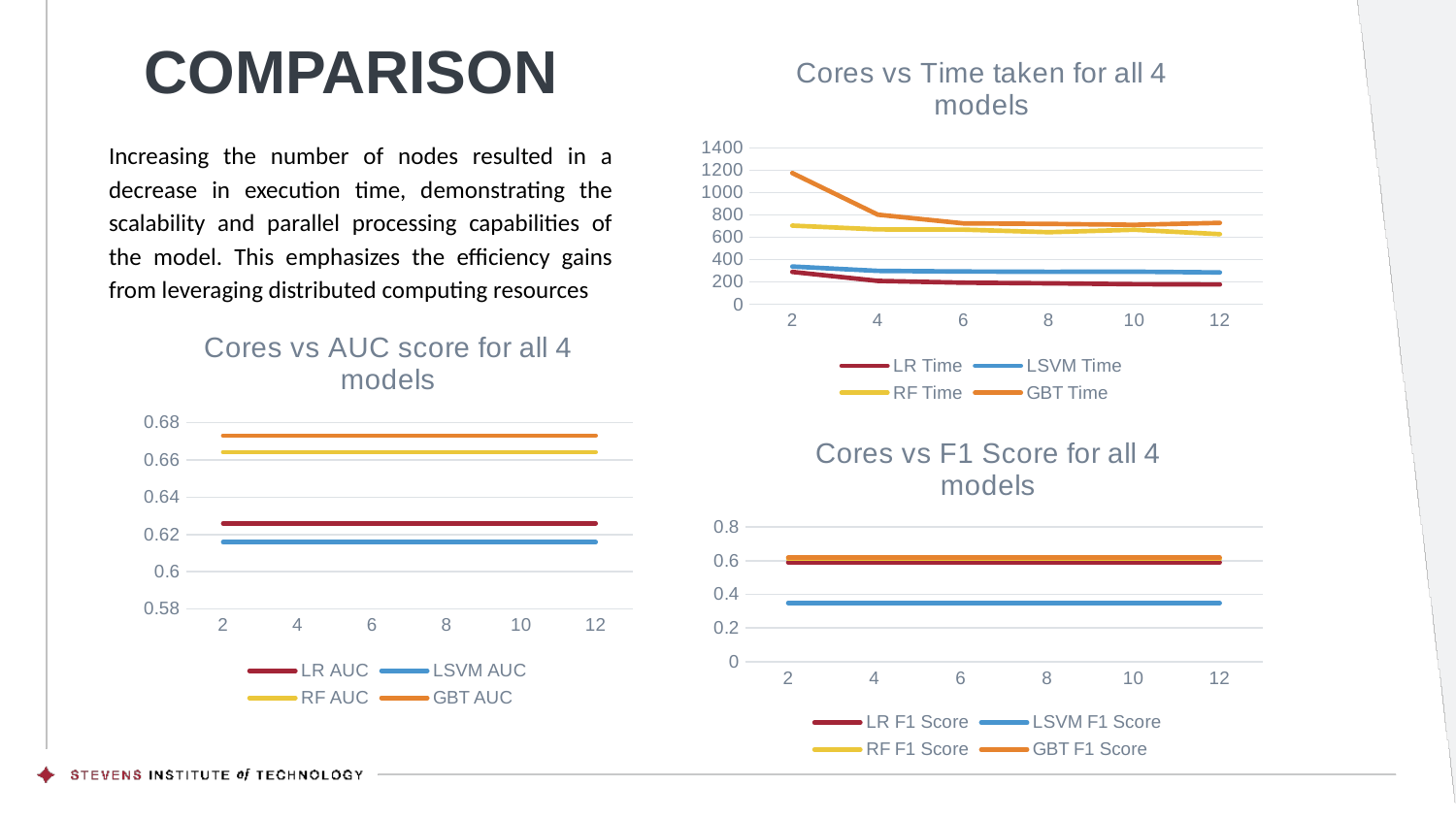

### Chart: Cores vs Time taken for all 4 models

| Category | LR Time | LSVM Time | RF Time | GBT Time |
|---|---|---|---|---|
| 2 | 289.735 | 337.999793767929 | 703.83 | 1174.03739571571 |
| 4 | 209.3443 | 298.908634424209 | 669.989721536636 | 802.187821149826 |
| 6 | 193.3367 | 293.406984322363 | 667.476026535034 | 723.564726829528 |
| 8 | 187.621 | 290.697213888168 | 644.745327234268 | 719.197294712066 |
| 10 | 180.2914 | 291.774861335754 | 666.897349834442 | 710.859213352203 |
| 12 | 177.4836 | 285.158148050308 | 627.301442861557 | 728.132386684417 |
# COMPARISON
Increasing the number of nodes resulted in a decrease in execution time, demonstrating the scalability and parallel processing capabilities of the model. This emphasizes the efficiency gains from leveraging distributed computing resources

### Chart: Cores vs AUC score for all 4 models

| Category | LR AUC | LSVM AUC | RF AUC | GBT AUC |
|---|---|---|---|---|
| 2 | 0.6259 | 0.615802655308696 | 0.664249662314148 | 0.673127327901458 |
| 4 | 0.6259 | 0.615802486722301 | 0.664250351475472 | 0.673127205847268 |
| 6 | 0.6259 | 0.615803166696695 | 0.664250351475472 | 0.673127367798442 |
| 8 | 0.6259 | 0.615800686058375 | 0.664249669681884 | 0.673128593553353 |
| 10 | 0.6259 | 0.615800812741393 | 0.664249669681884 | 0.6731282495635 |
| 12 | 0.6259 | 0.615798189228535 | 0.664249669681884 | 0.673126768996142 |

### Chart: Cores vs F1 Score for all 4 models

| Category | LR F1 Score | LSVM F1 Score | RF F1 Score | GBT F1 Score |
|---|---|---|---|---|
| 2 | 0.589 | 0.34872028039516 | 0.611389618818511 | 0.618469409272287 |
| 4 | 0.589 | 0.34872028039516 | 0.611389618818511 | 0.618469409272287 |
| 6 | 0.589 | 0.34872028039516 | 0.611389618818511 | 0.618469409272287 |
| 8 | 0.589 | 0.34872028039516 | 0.611389618818511 | 0.618469409272287 |
| 10 | 0.589 | 0.34872028039516 | 0.611389618818511 | 0.618469409272287 |
| 12 | 0.589 | 0.34872028039516 | 0.611389618818511 | 0.618469409272287 |